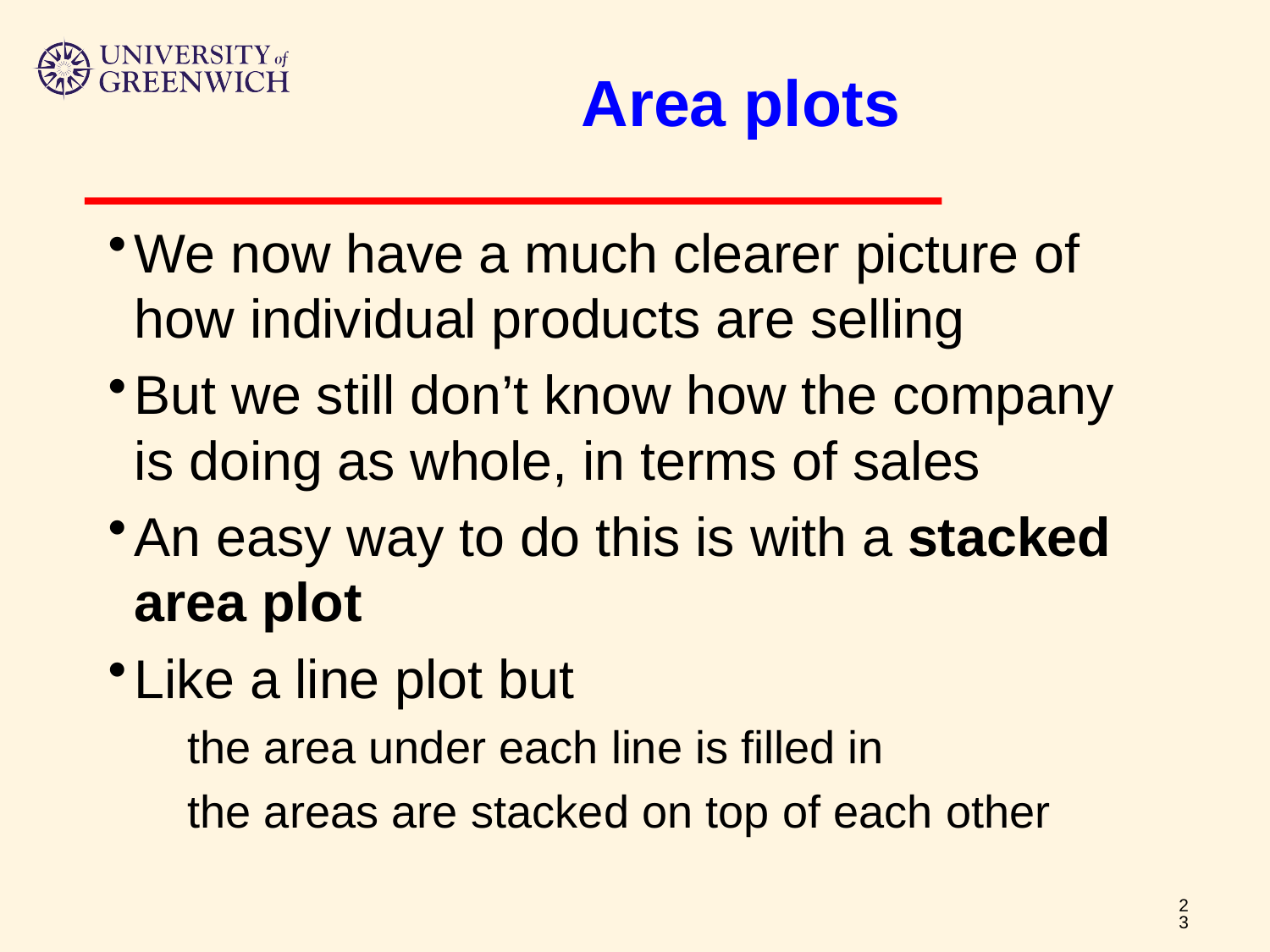

# Area plots
We now have a much clearer picture of how individual products are selling
But we still don’t know how the company is doing as whole, in terms of sales
An easy way to do this is with a stacked area plot
Like a line plot but
the area under each line is filled in
the areas are stacked on top of each other
23